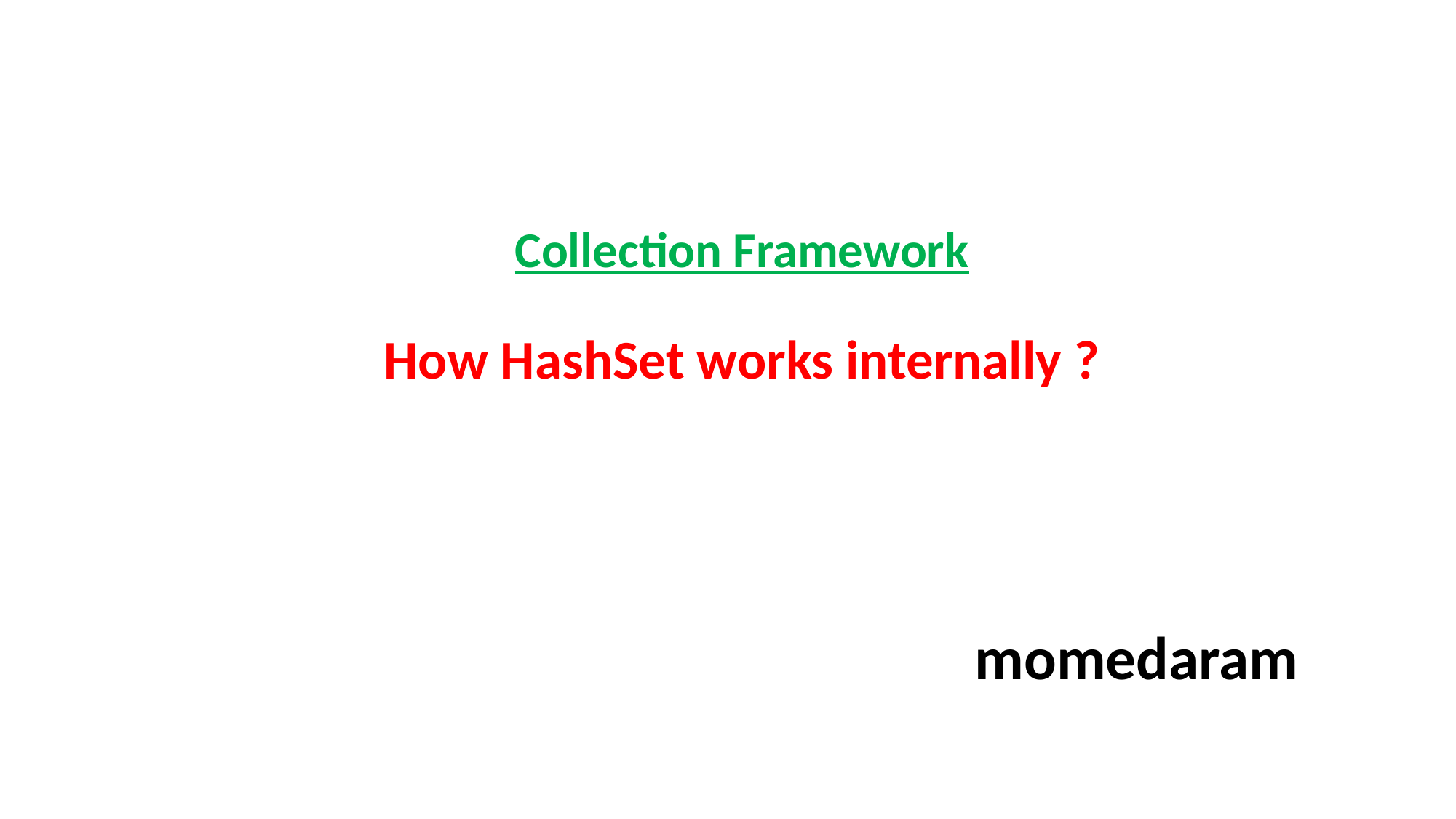

# Collection Framework How HashSet works internally ?
			momedaram